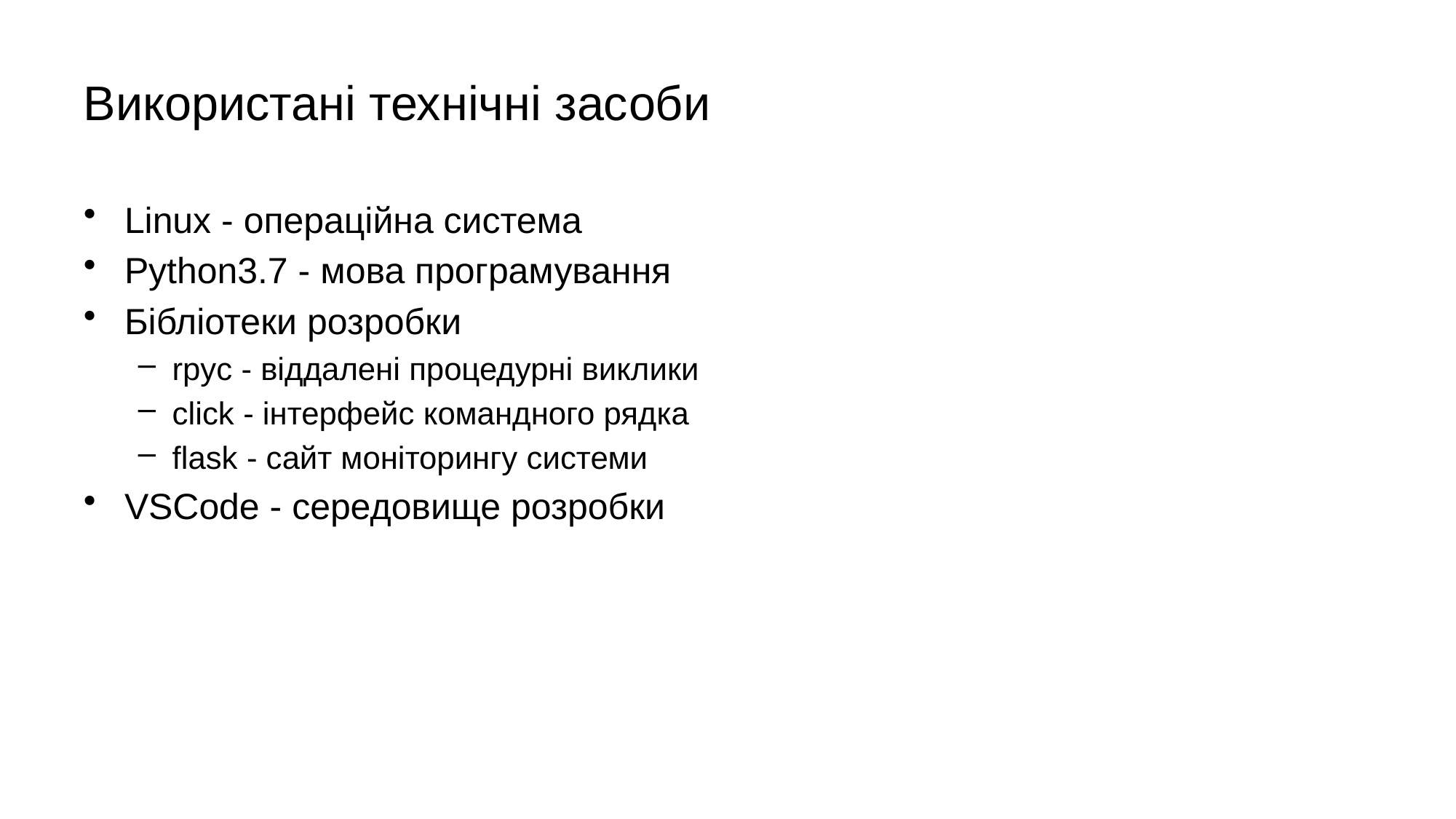

# Використані технічні засоби
Linux - операційна система
Python3.7 - мова програмування
Бібліотеки розробки
rpyc - віддалені процедурні виклики
click - інтерфейс командного рядка
flask - сайт моніторингу системи
VSCode - середовище розробки

14